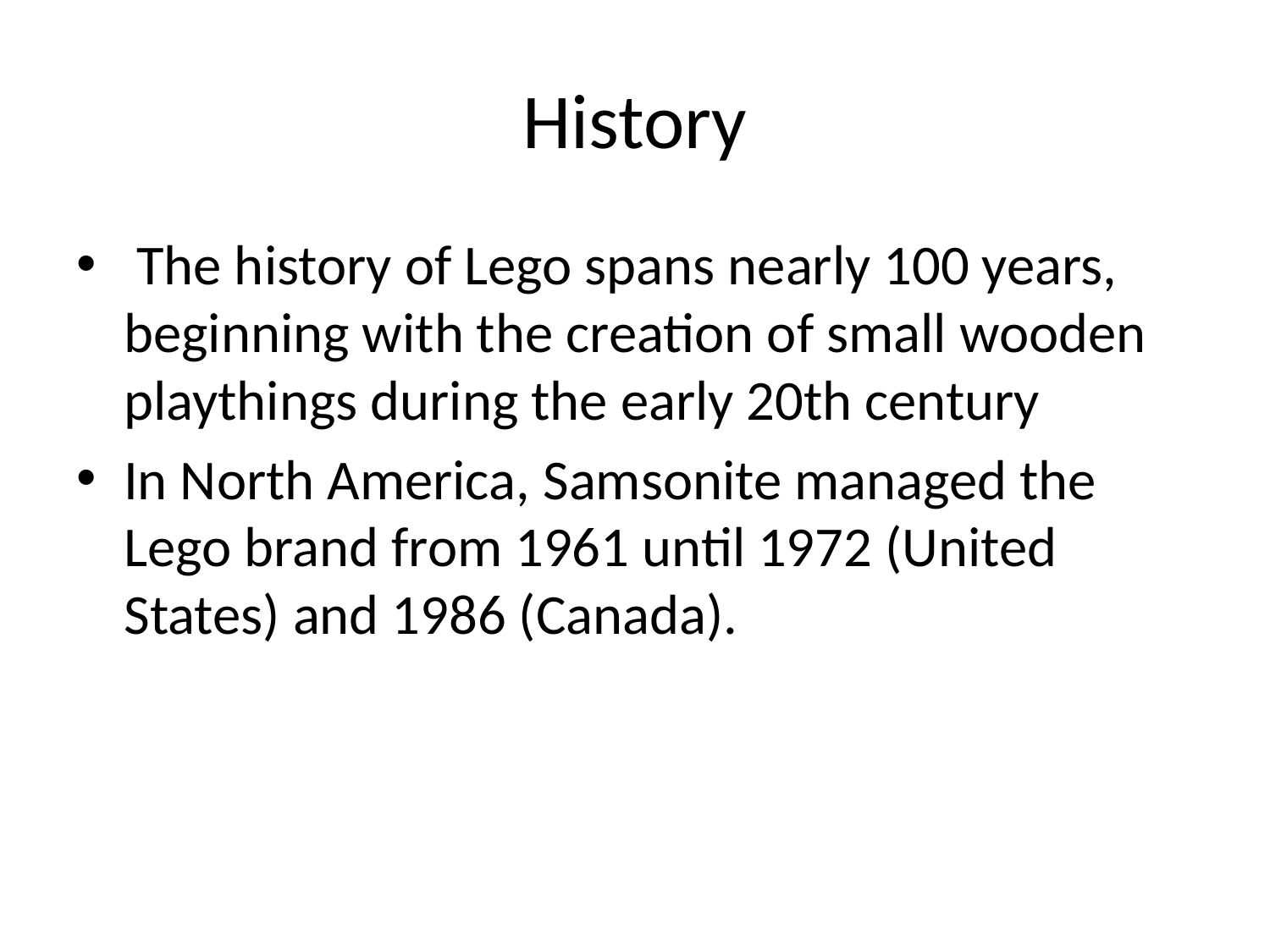

# History
 The history of Lego spans nearly 100 years, beginning with the creation of small wooden playthings during the early 20th century
In North America, Samsonite managed the Lego brand from 1961 until 1972 (United States) and 1986 (Canada).